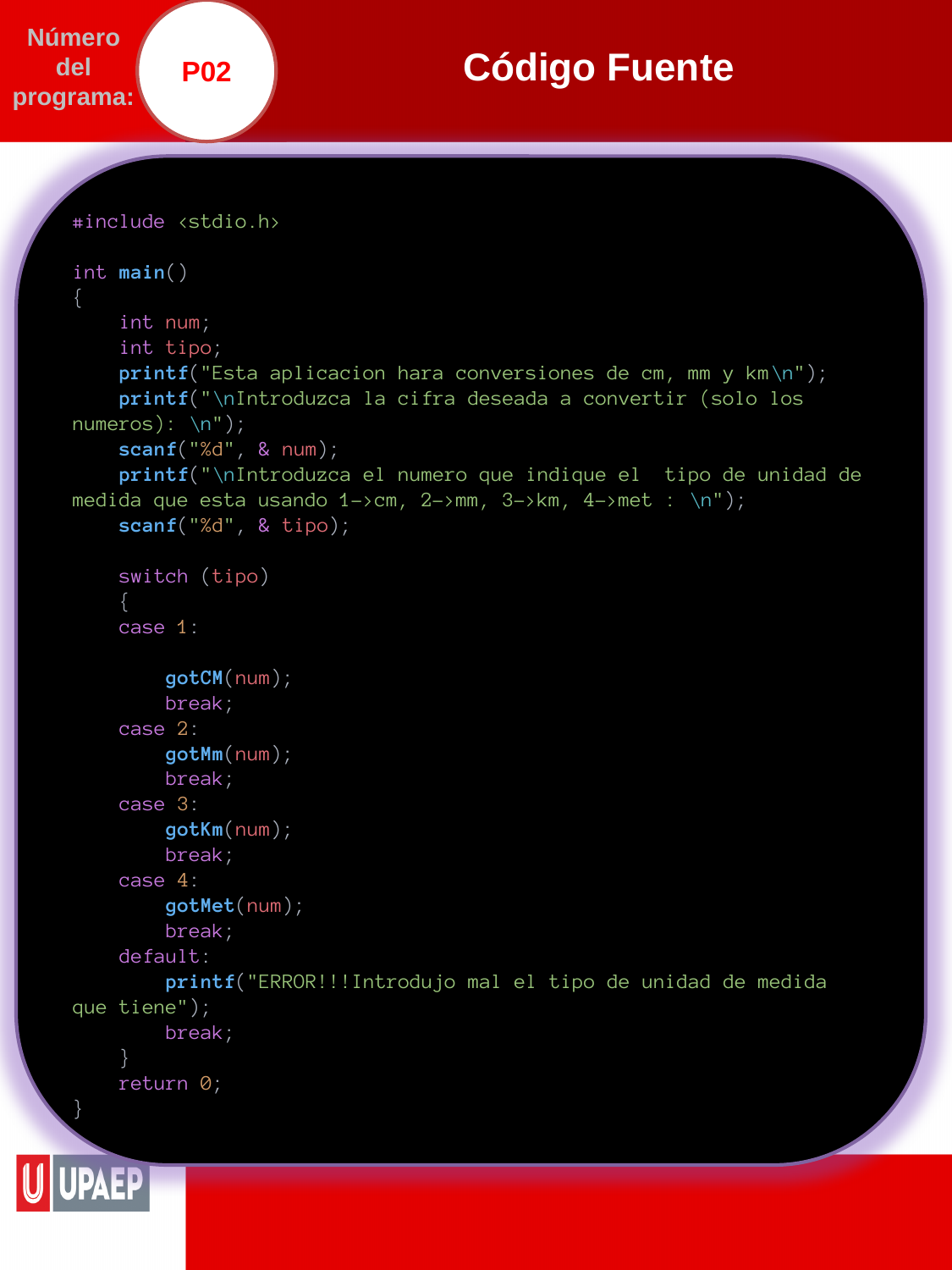

P02
# Código Fuente
Número del programa:
#include <stdio.h>
int main()
{
    int num;
    int tipo;
    printf("Esta aplicacion hara conversiones de cm, mm y km\n");
    printf("\nIntroduzca la cifra deseada a convertir (solo los numeros): \n");
    scanf("%d", & num);
    printf("\nIntroduzca el numero que indique el  tipo de unidad de medida que esta usando 1->cm, 2->mm, 3->km, 4->met : \n");
    scanf("%d", & tipo);

    switch (tipo)
    {
    case 1:

        gotCM(num);
        break;
    case 2:
        gotMm(num);
        break;
    case 3:
        gotKm(num);
        break;
    case 4:
        gotMet(num);
        break;
    default:
        printf("ERROR!!!Introdujo mal el tipo de unidad de medida que tiene");
        break;
    }
    return 0;
}